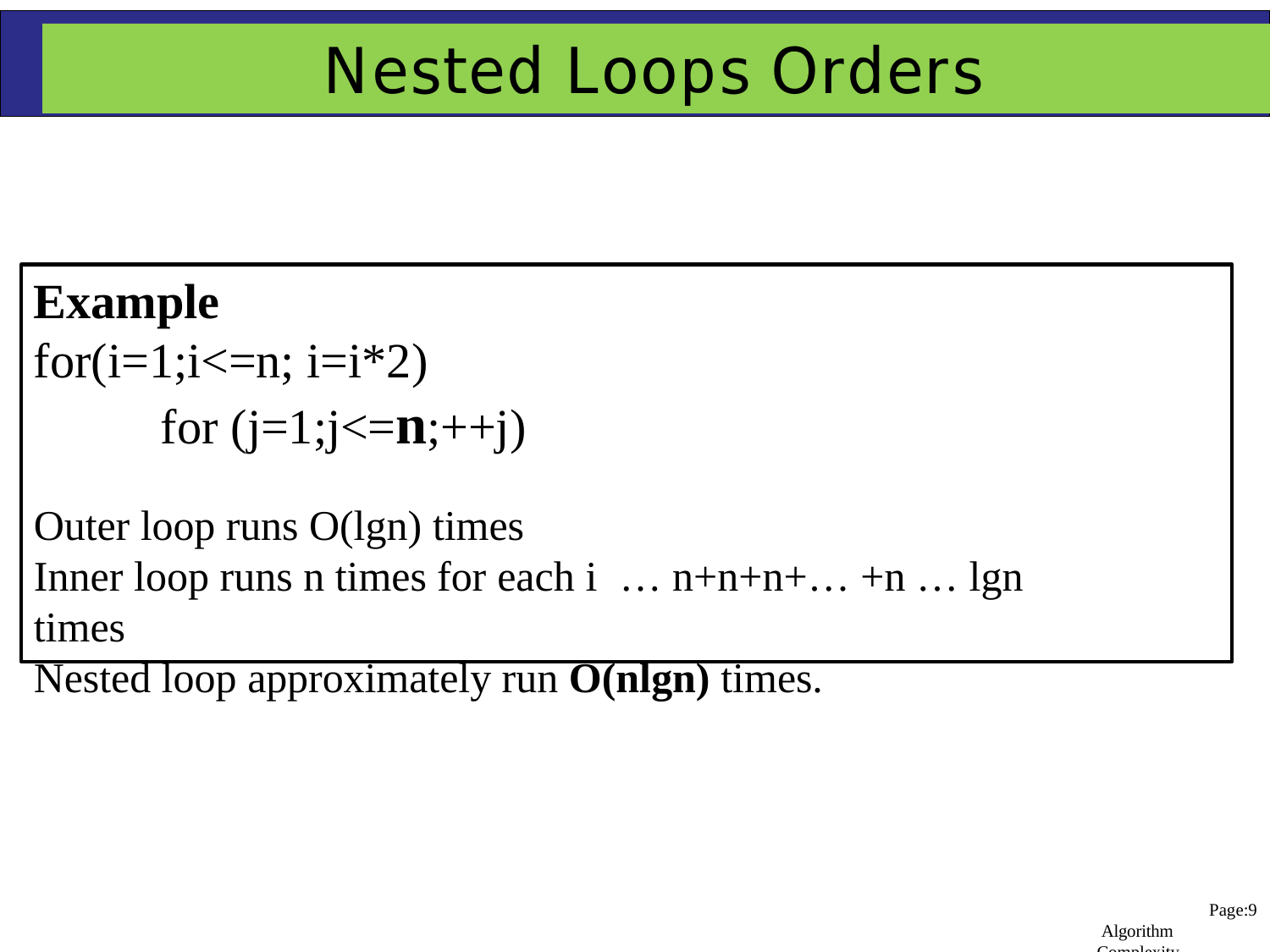

Some Examples 3

# Nested Loops Orders

Example
for(i=1;i<=n; i=i*2)
for (j=1;j<=n;++j)
Outer loop runs O(lgn) times
Inner loop runs n times for each i	… n+n+n+… +n … lgn times
Nested loop approximately run O(nlgn) times.
Page:9  Algorithm Complexity